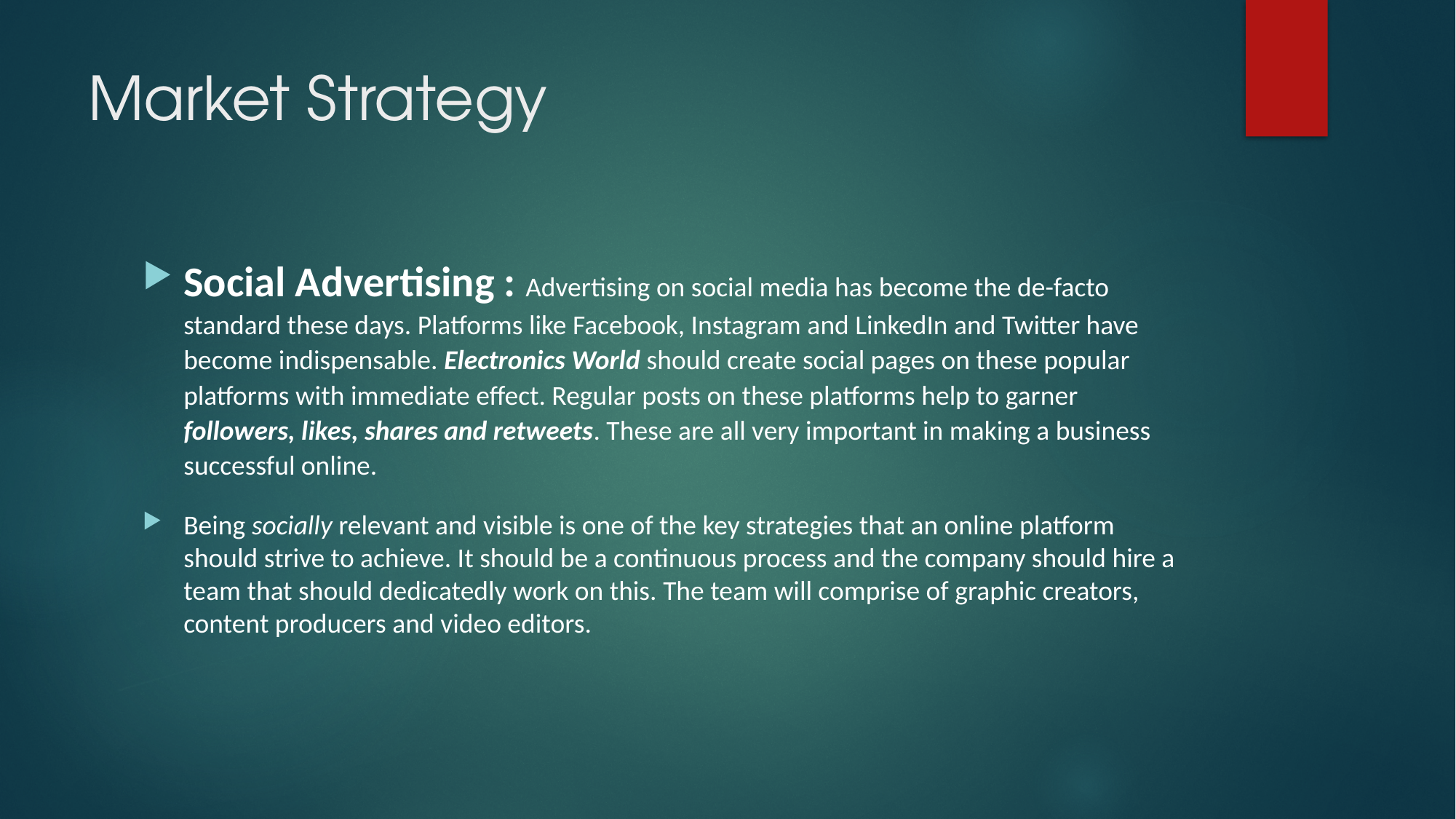

# Market Strategy
Social Advertising : Advertising on social media has become the de-facto standard these days. Platforms like Facebook, Instagram and LinkedIn and Twitter have become indispensable. Electronics World should create social pages on these popular platforms with immediate effect. Regular posts on these platforms help to garner followers, likes, shares and retweets. These are all very important in making a business successful online.
Being socially relevant and visible is one of the key strategies that an online platform should strive to achieve. It should be a continuous process and the company should hire a team that should dedicatedly work on this. The team will comprise of graphic creators, content producers and video editors.